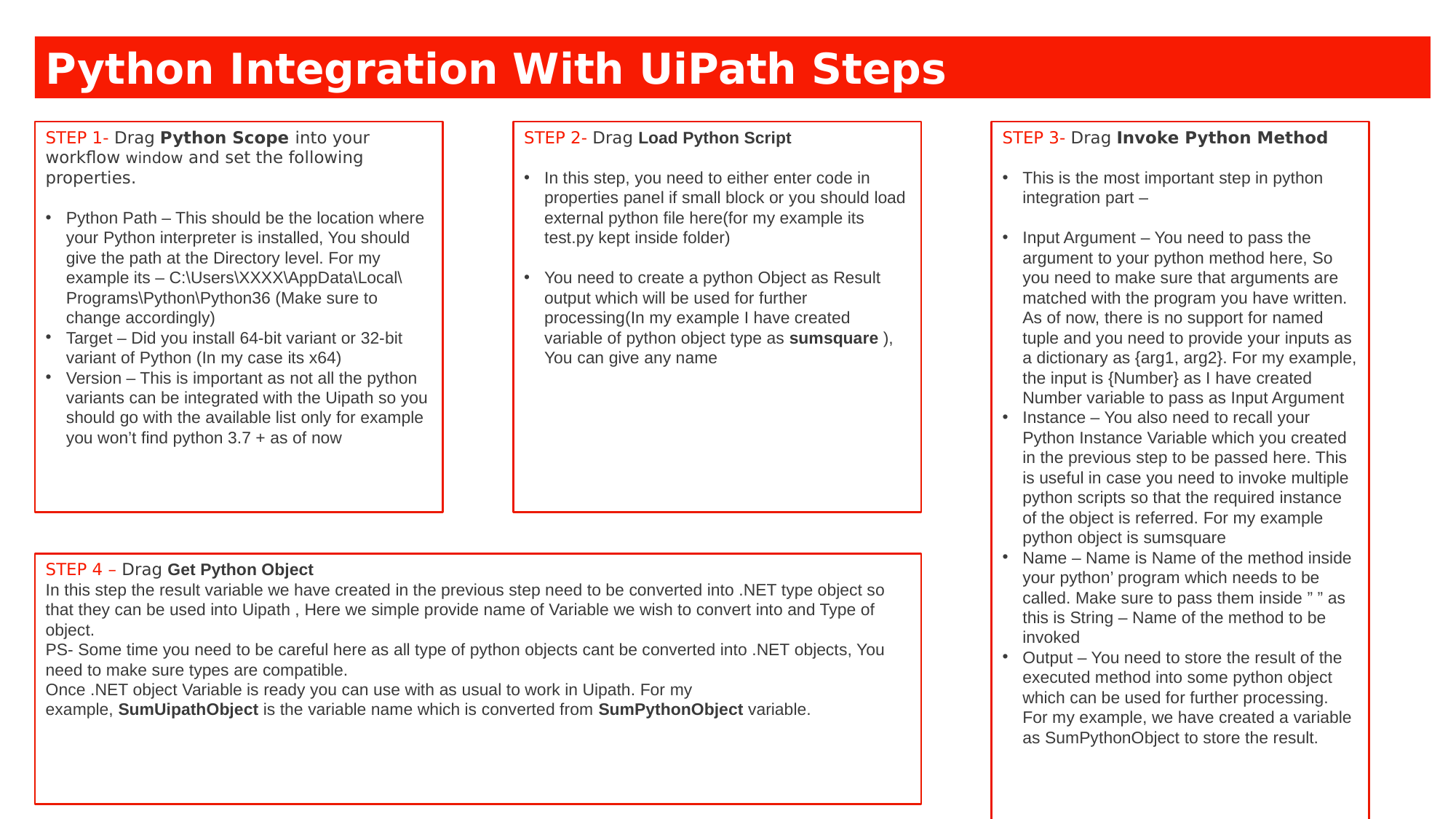

Python Integration With UiPath Steps
STEP 1- Drag Python Scope into your workflow window and set the following properties.

Python Path – This should be the location where your Python interpreter is installed, You should give the path at the Directory level. For my example its – C:\Users\XXXX\AppData\Local\Programs\Python\Python36 (Make sure to change accordingly)
Target – Did you install 64-bit variant or 32-bit variant of Python (In my case its x64)
Version – This is important as not all the python variants can be integrated with the Uipath so you should go with the available list only for example you won’t find python 3.7 + as of now

STEP 2- Drag Load Python Script

In this step, you need to either enter code in properties panel if small block or you should load external python file here(for my example its test.py kept inside folder)

You need to create a python Object as Result output which will be used for further processing(In my example I have created variable of python object type as sumsquare ), You can give any name

STEP 3- Drag Invoke Python Method

This is the most important step in python integration part –

Input Argument – You need to pass the argument to your python method here, So you need to make sure that arguments are matched with the program you have written. As of now, there is no support for named tuple and you need to provide your inputs as a dictionary as {arg1, arg2}. For my example, the input is {Number} as I have created Number variable to pass as Input Argument
Instance – You also need to recall your Python Instance Variable which you created in the previous step to be passed here. This is useful in case you need to invoke multiple python scripts so that the required instance of the object is referred. For my example python object is sumsquare
Name – Name is Name of the method inside your python’ program which needs to be called. Make sure to pass them inside ” ” as this is String – Name of the method to be invoked
Output – You need to store the result of the executed method into some python object which can be used for further processing. For my example, we have created a variable as SumPythonObject to store the result.

STEP 4 – Drag Get Python Object
In this step the result variable we have created in the previous step need to be converted into .NET type object so that they can be used into Uipath , Here we simple provide name of Variable we wish to convert into and Type of object.
PS- Some time you need to be careful here as all type of python objects cant be converted into .NET objects, You need to make sure types are compatible.
Once .NET object Variable is ready you can use with as usual to work in Uipath. For my example, SumUipathObject is the variable name which is converted from SumPythonObject variable.